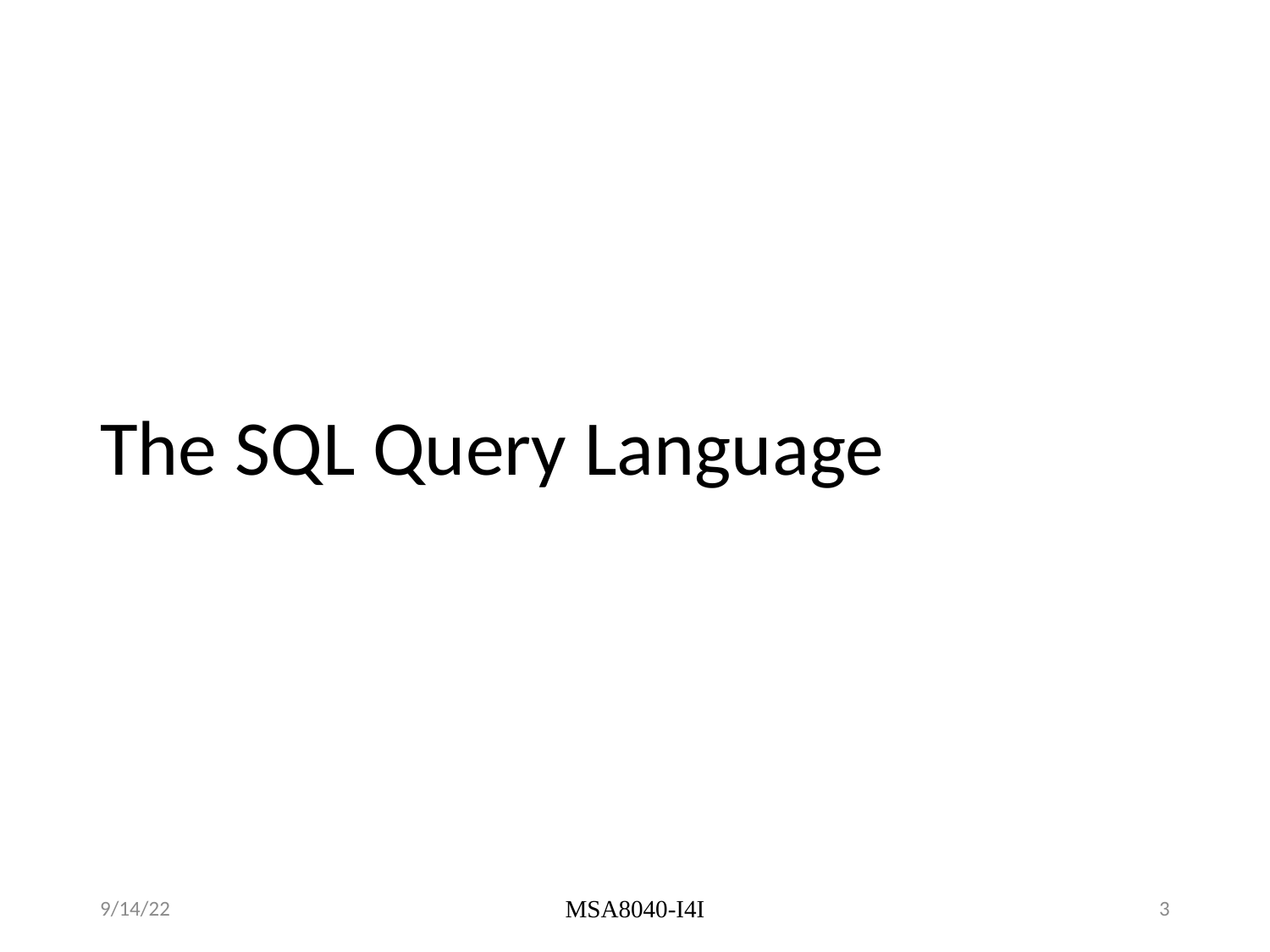

# The SQL Query Language
9/14/22
MSA8040-I4I
3